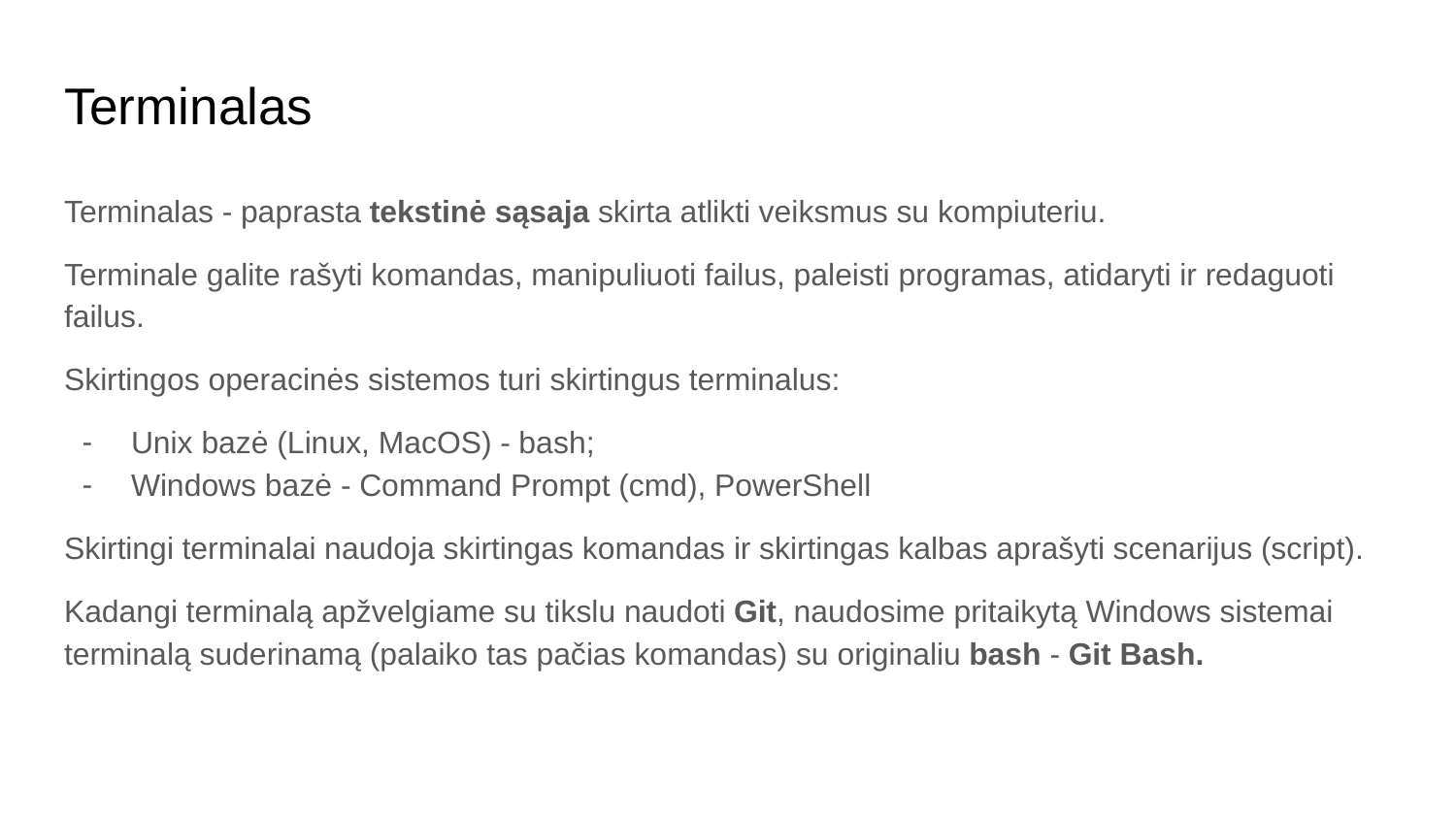

# Terminalas
Terminalas - paprasta tekstinė sąsaja skirta atlikti veiksmus su kompiuteriu.
Terminale galite rašyti komandas, manipuliuoti failus, paleisti programas, atidaryti ir redaguoti failus.
Skirtingos operacinės sistemos turi skirtingus terminalus:
Unix bazė (Linux, MacOS) - bash;
Windows bazė - Command Prompt (cmd), PowerShell
Skirtingi terminalai naudoja skirtingas komandas ir skirtingas kalbas aprašyti scenarijus (script).
Kadangi terminalą apžvelgiame su tikslu naudoti Git, naudosime pritaikytą Windows sistemai terminalą suderinamą (palaiko tas pačias komandas) su originaliu bash - Git Bash.